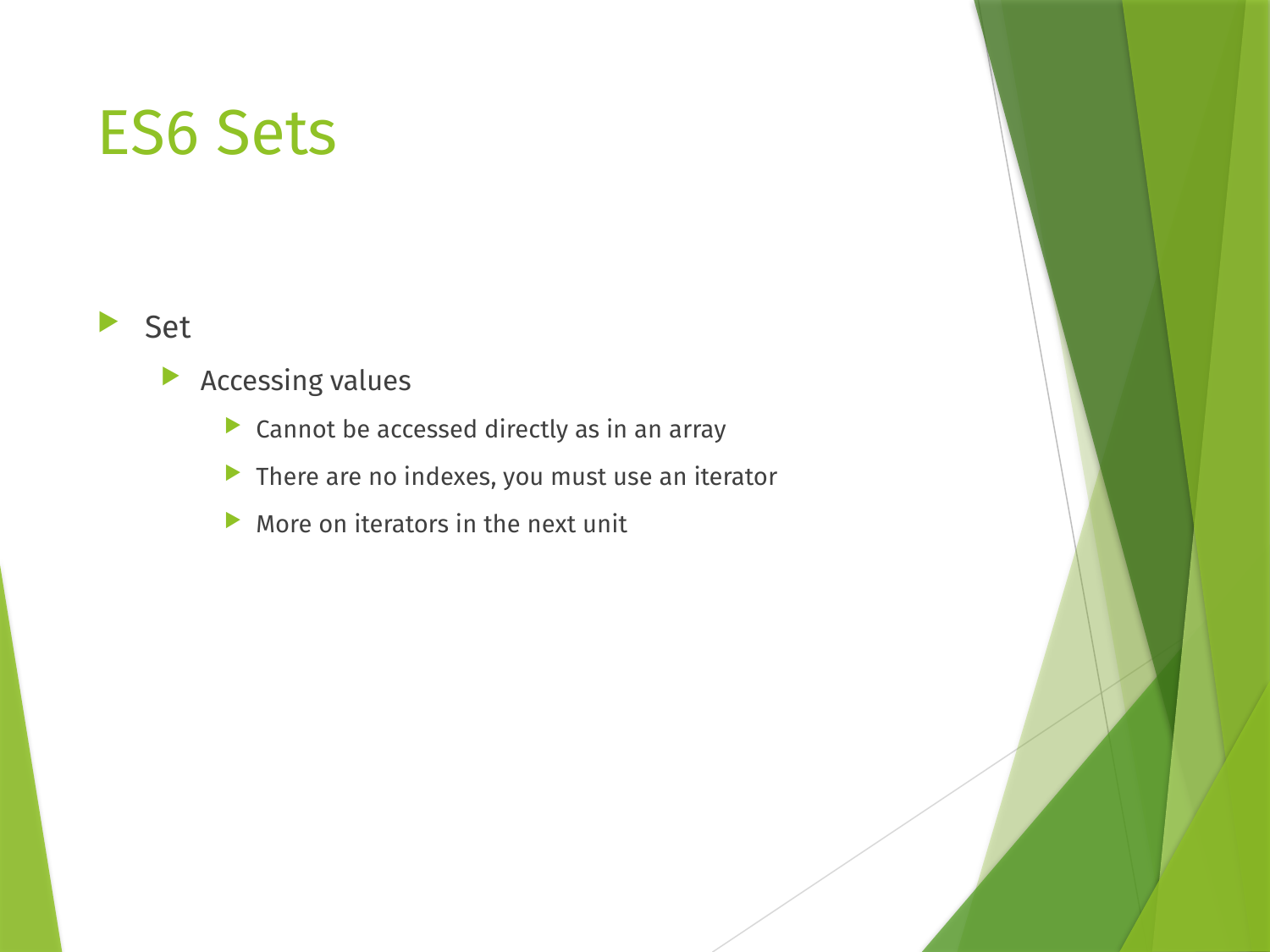

# ES6 Sets
Set
Accessing values
Cannot be accessed directly as in an array
There are no indexes, you must use an iterator
More on iterators in the next unit